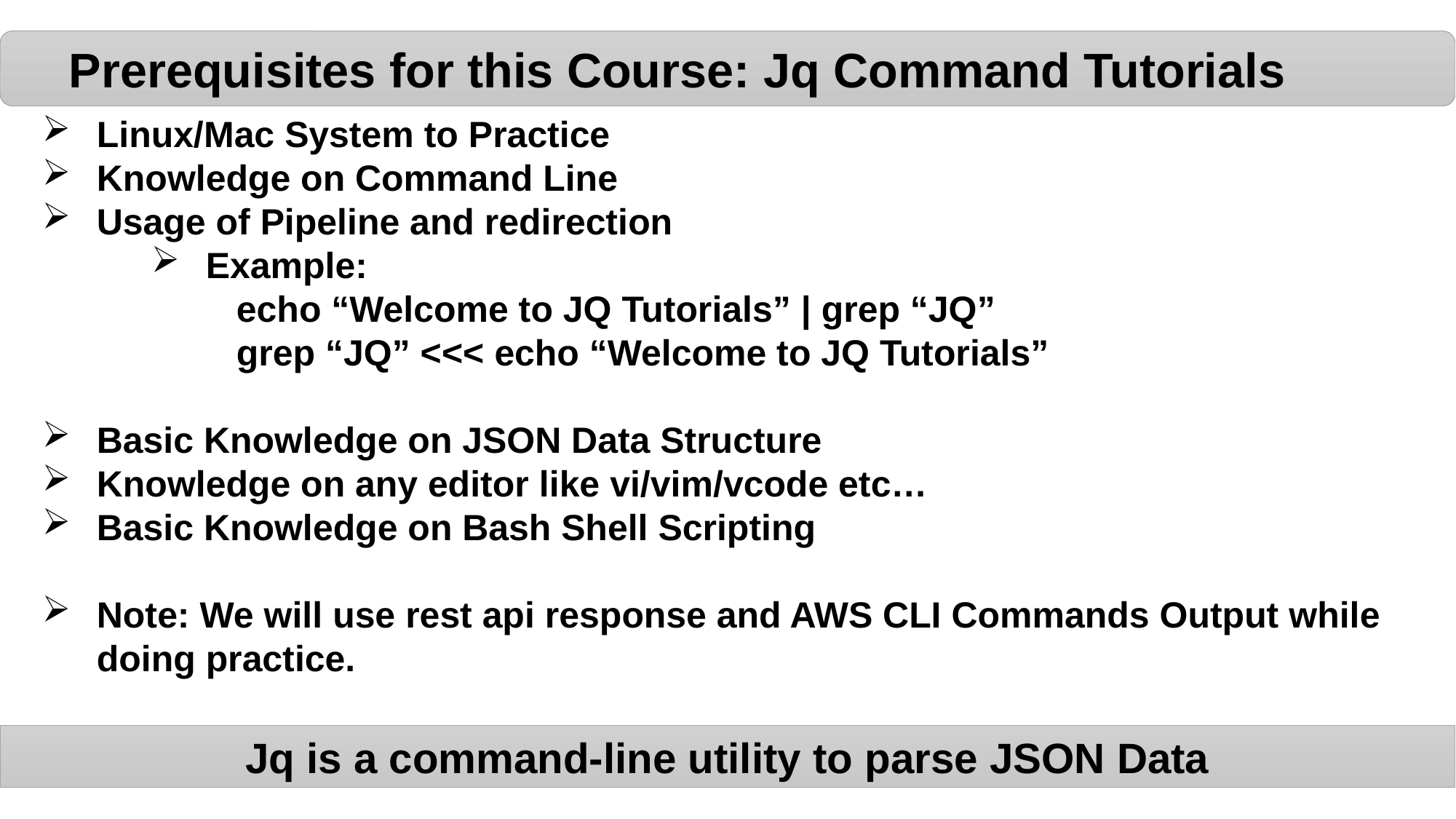

Prerequisites for this Course: Jq Command Tutorials
Linux/Mac System to Practice
Knowledge on Command Line
Usage of Pipeline and redirection
Example:
   echo “Welcome to JQ Tutorials” | grep “JQ”
   grep “JQ” <<< echo “Welcome to JQ Tutorials”

Basic Knowledge on JSON Data Structure
Knowledge on any editor like vi/vim/vcode etc…
Basic Knowledge on Bash Shell Scripting

Note: We will use rest api response and AWS CLI Commands Output while doing practice.
Jq is a command-line utility to parse JSON Data